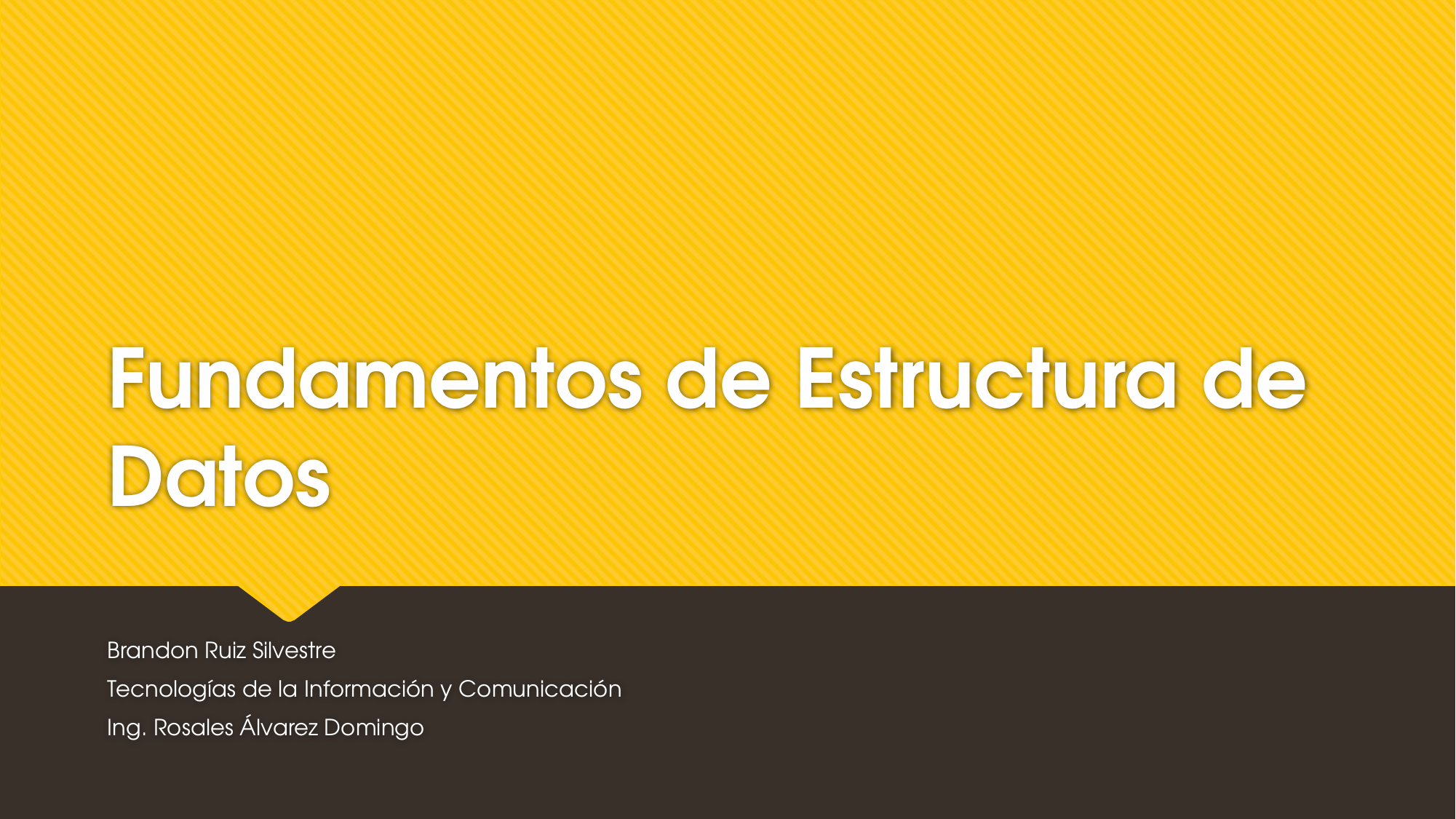

# Fundamentos de Estructura de Datos
Brandon Ruiz Silvestre
Tecnologías de la Información y Comunicación
Ing. Rosales Álvarez Domingo